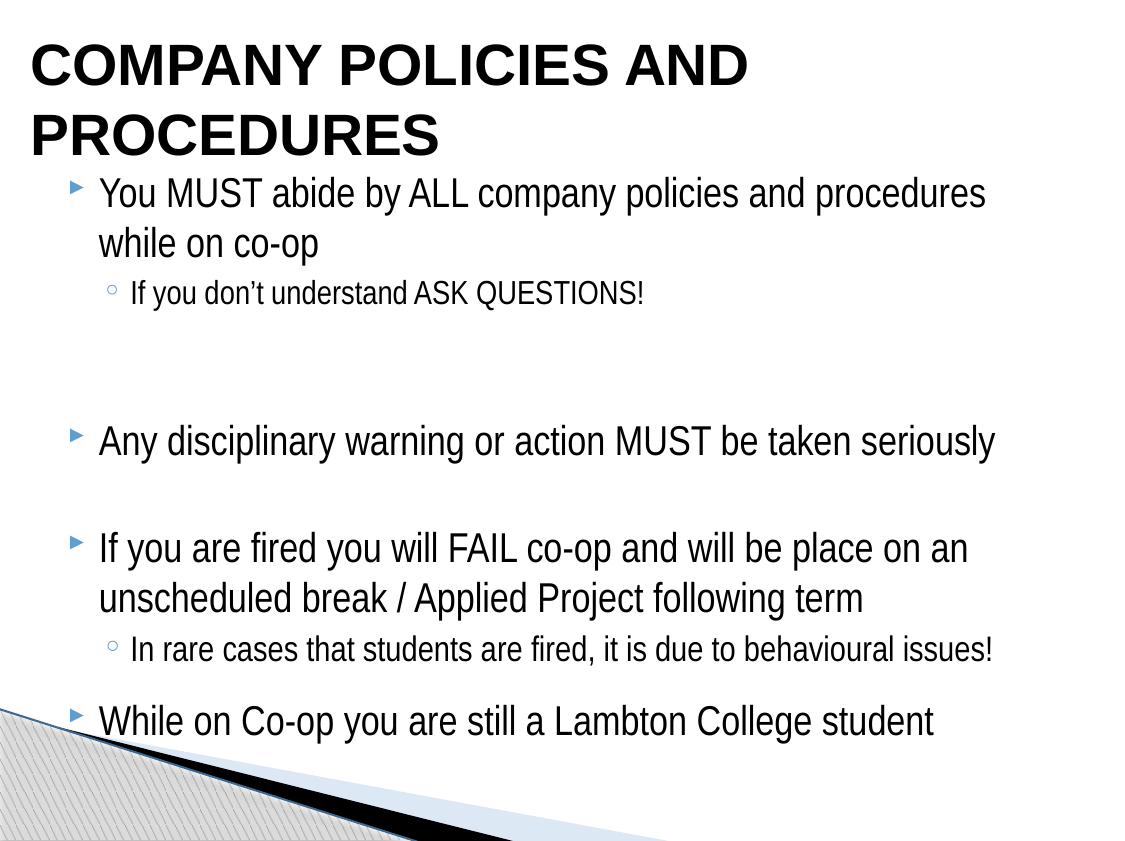

# Company Policies and Procedures
You MUST abide by ALL company policies and procedures while on co-op
If you don’t understand ASK QUESTIONS!

Any disciplinary warning or action MUST be taken seriously

If you are fired you will FAIL co-op and will be place on an unscheduled break / Applied Project following term
In rare cases that students are fired, it is due to behavioural issues!

While on Co-op you are still a Lambton College student